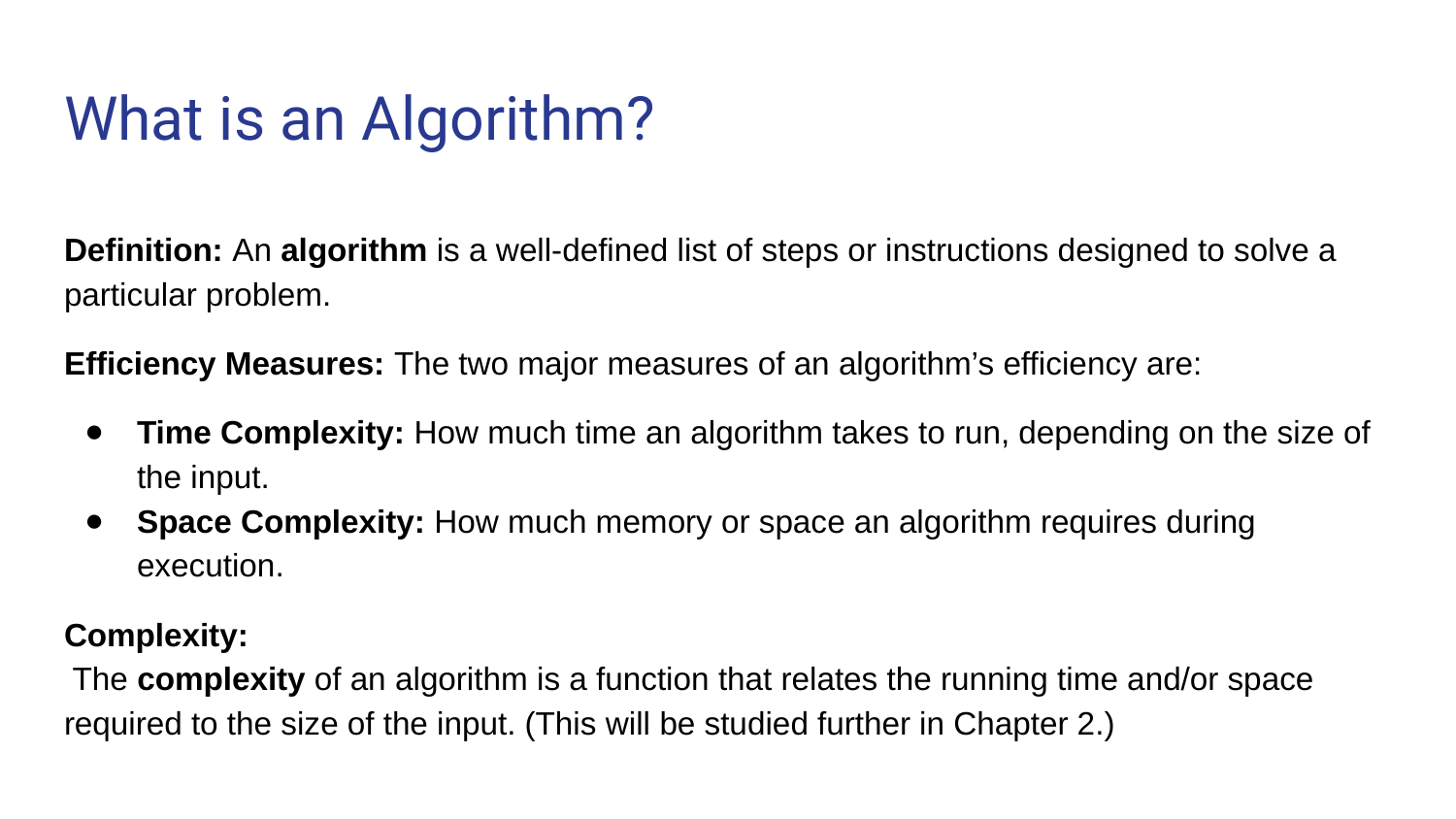

# What is an Algorithm?

Definition: An algorithm is a well-defined list of steps or instructions designed to solve a particular problem.
Efficiency Measures: The two major measures of an algorithm’s efficiency are:
Time Complexity: How much time an algorithm takes to run, depending on the size of the input.
Space Complexity: How much memory or space an algorithm requires during execution.
Complexity:
 The complexity of an algorithm is a function that relates the running time and/or space required to the size of the input. (This will be studied further in Chapter 2.)